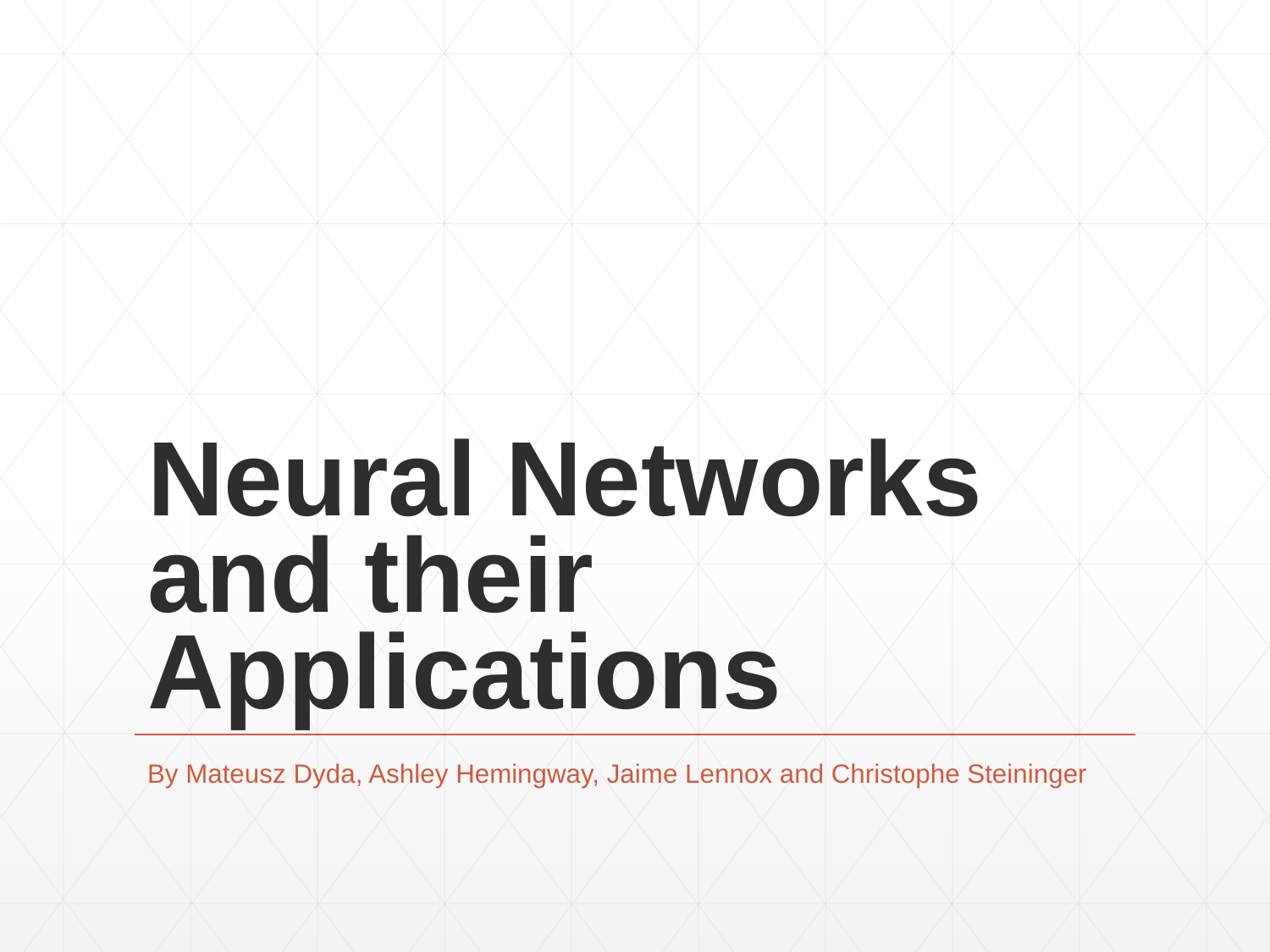

# Neural Networks and their Applications
By Mateusz Dyda, Ashley Hemingway, Jaime Lennox and Christophe Steininger